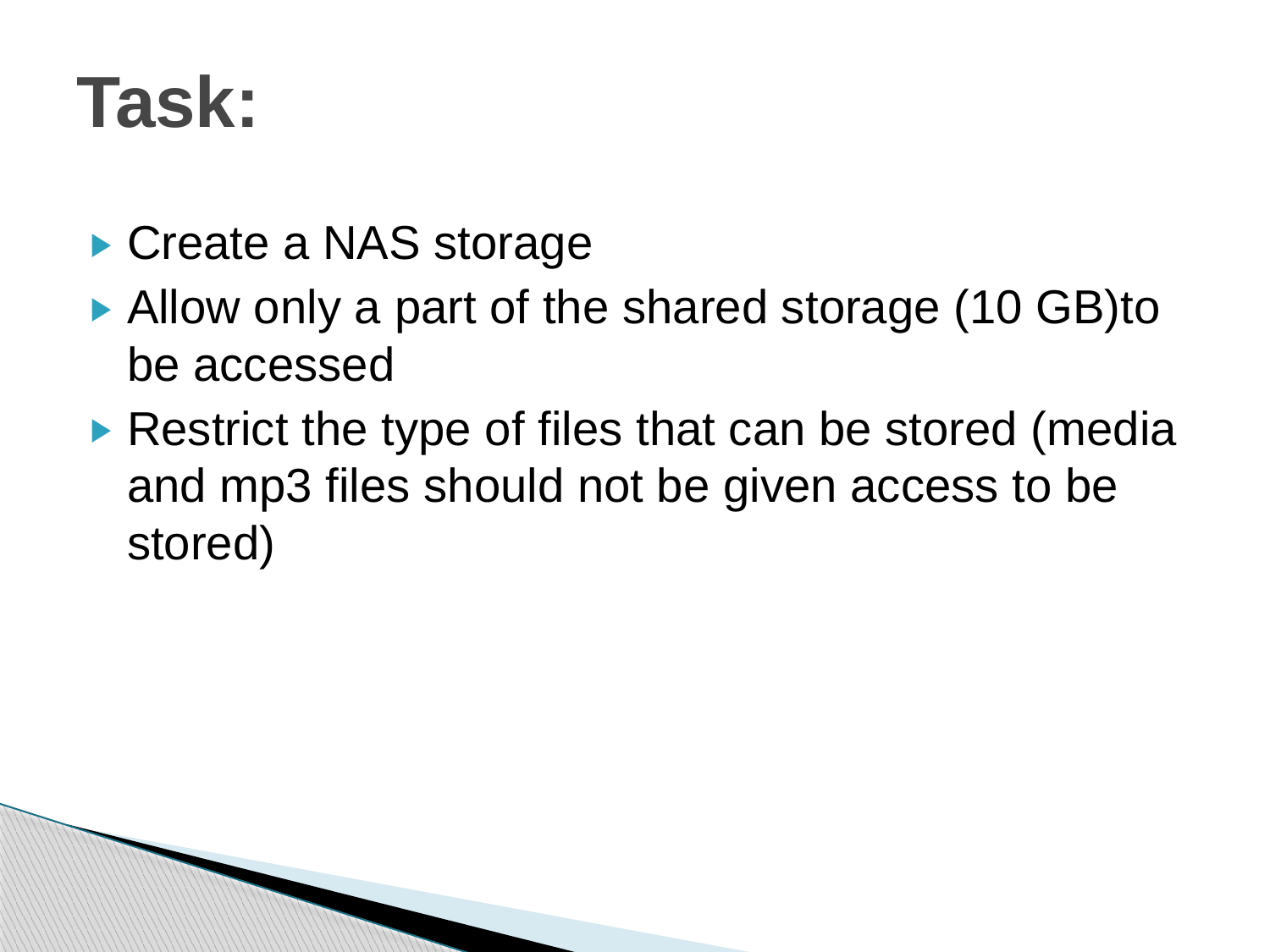

# Task:
Create a NAS storage
Allow only a part of the shared storage (10 GB)to be accessed
Restrict the type of files that can be stored (media and mp3 files should not be given access to be stored)